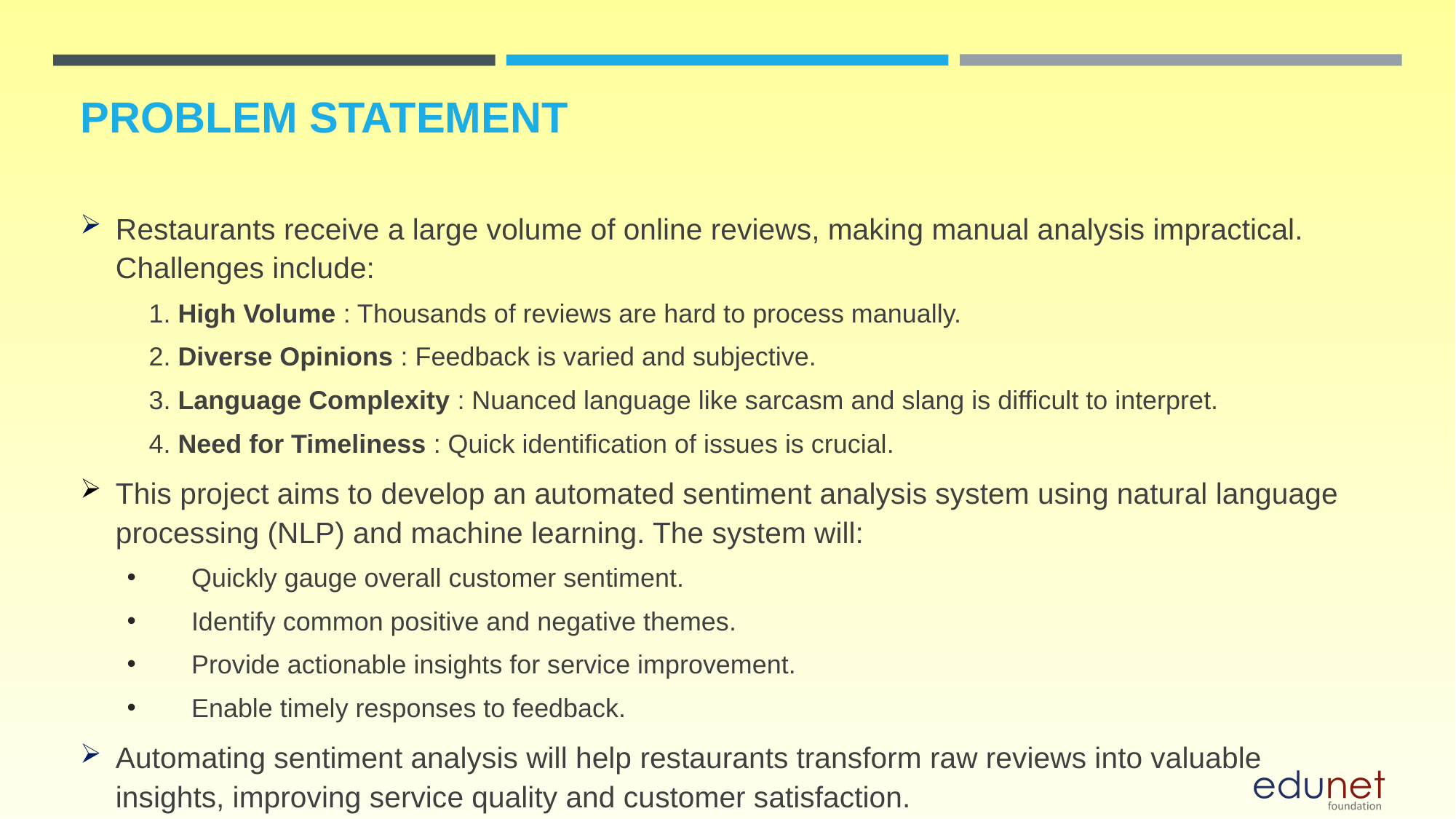

# Problem Statement

Restaurants receive a large volume of online reviews, making manual analysis impractical. Challenges include:
1. High Volume : Thousands of reviews are hard to process manually.
2. Diverse Opinions : Feedback is varied and subjective.
3. Language Complexity : Nuanced language like sarcasm and slang is difficult to interpret.
4. Need for Timeliness : Quick identification of issues is crucial.
This project aims to develop an automated sentiment analysis system using natural language processing (NLP) and machine learning. The system will:
 Quickly gauge overall customer sentiment.
 Identify common positive and negative themes.
 Provide actionable insights for service improvement.
 Enable timely responses to feedback.
Automating sentiment analysis will help restaurants transform raw reviews into valuable insights, improving service quality and customer satisfaction.